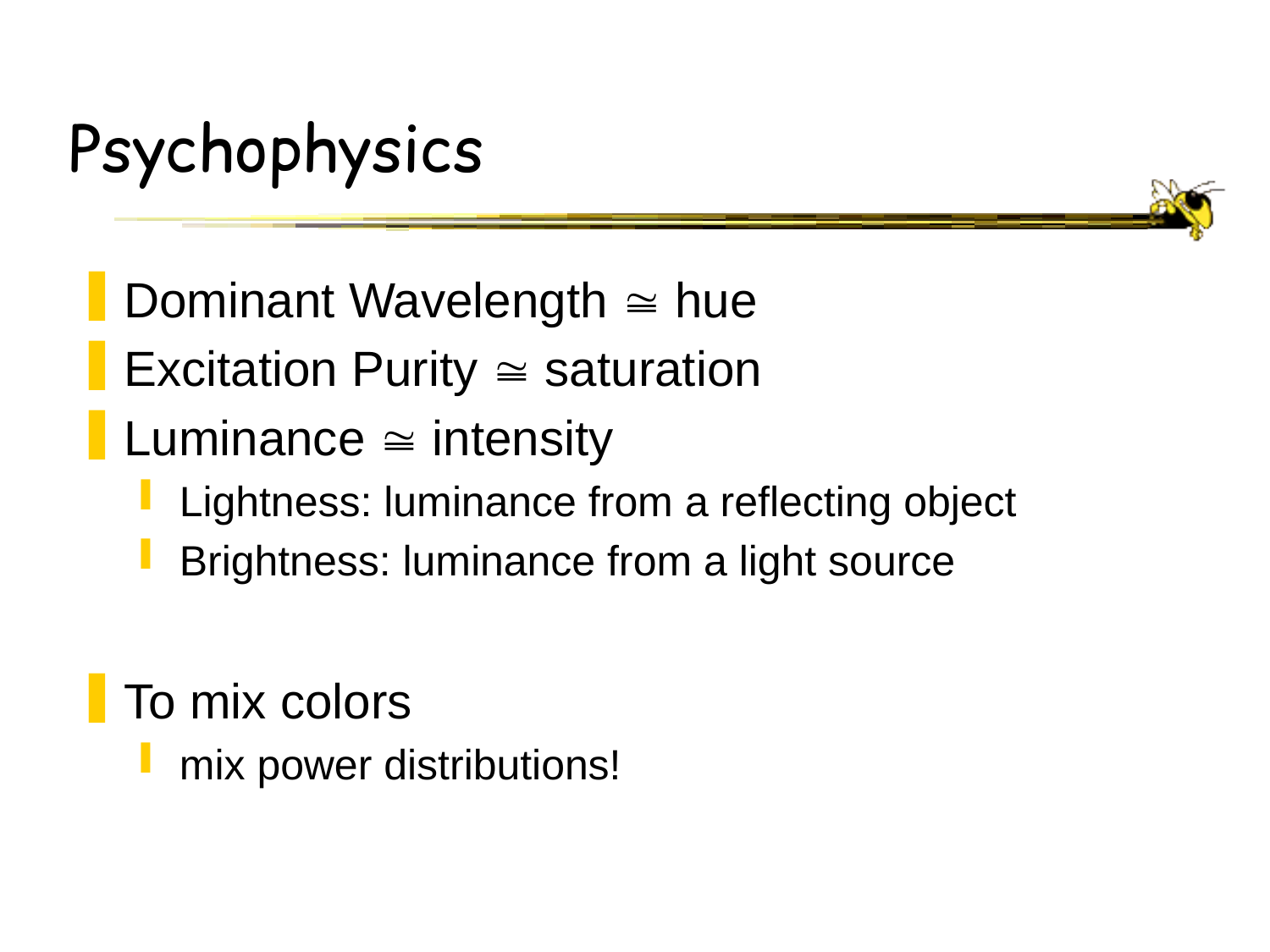

# Psychophysics
Dominant Wavelength ≅ hue
Excitation Purity ≅ saturation
Luminance ≅ intensity
Lightness: luminance from a reflecting object
Brightness: luminance from a light source

To mix colors
mix power distributions!